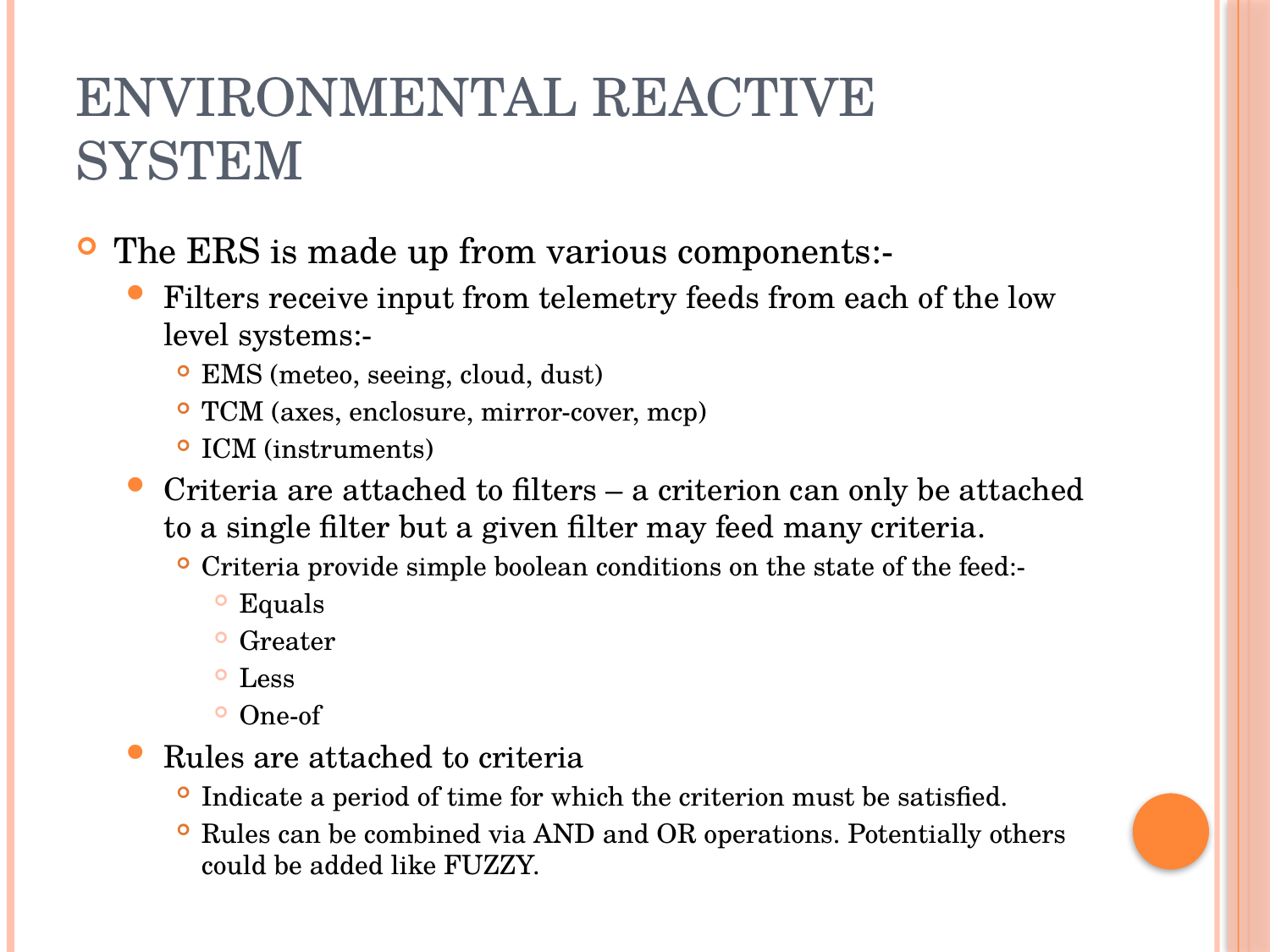

# Environmental Reactive System
The ERS is made up from various components:-
Filters receive input from telemetry feeds from each of the low level systems:-
EMS (meteo, seeing, cloud, dust)
TCM (axes, enclosure, mirror-cover, mcp)
ICM (instruments)
Criteria are attached to filters – a criterion can only be attached to a single filter but a given filter may feed many criteria.
Criteria provide simple boolean conditions on the state of the feed:-
Equals
Greater
Less
One-of
Rules are attached to criteria
Indicate a period of time for which the criterion must be satisfied.
Rules can be combined via AND and OR operations. Potentially others could be added like FUZZY.